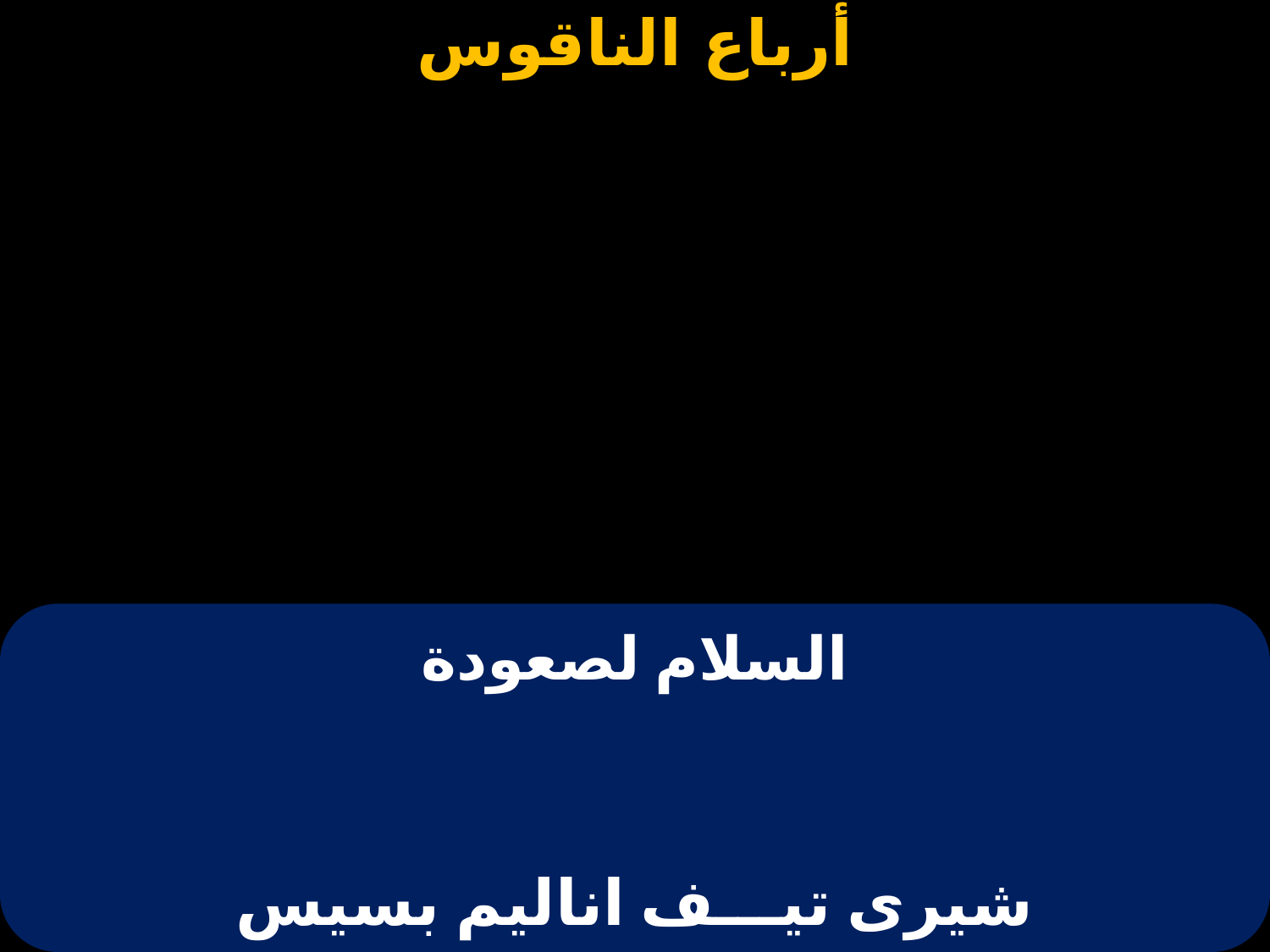

# السلام لصعودة

شيرى تيـــف اناليم بسيس